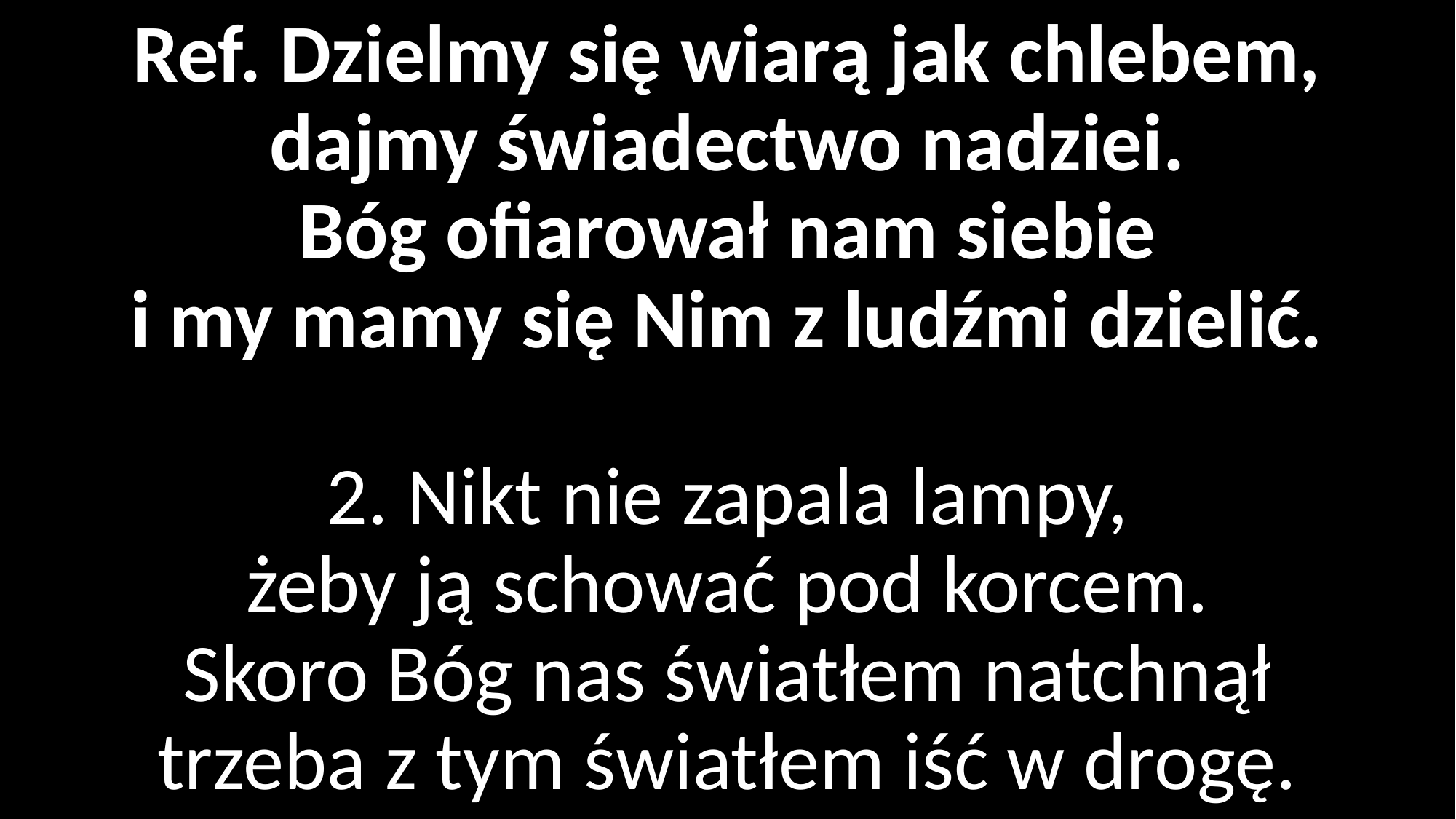

# Ref. Dzielmy się wiarą jak chlebem, dajmy świadectwo nadziei. Bóg ofiarował nam siebie i my mamy się Nim z ludźmi dzielić. 2. Nikt nie zapala lampy, żeby ją schować pod korcem. Skoro Bóg nas światłem natchnął trzeba z tym światłem iść w drogę.